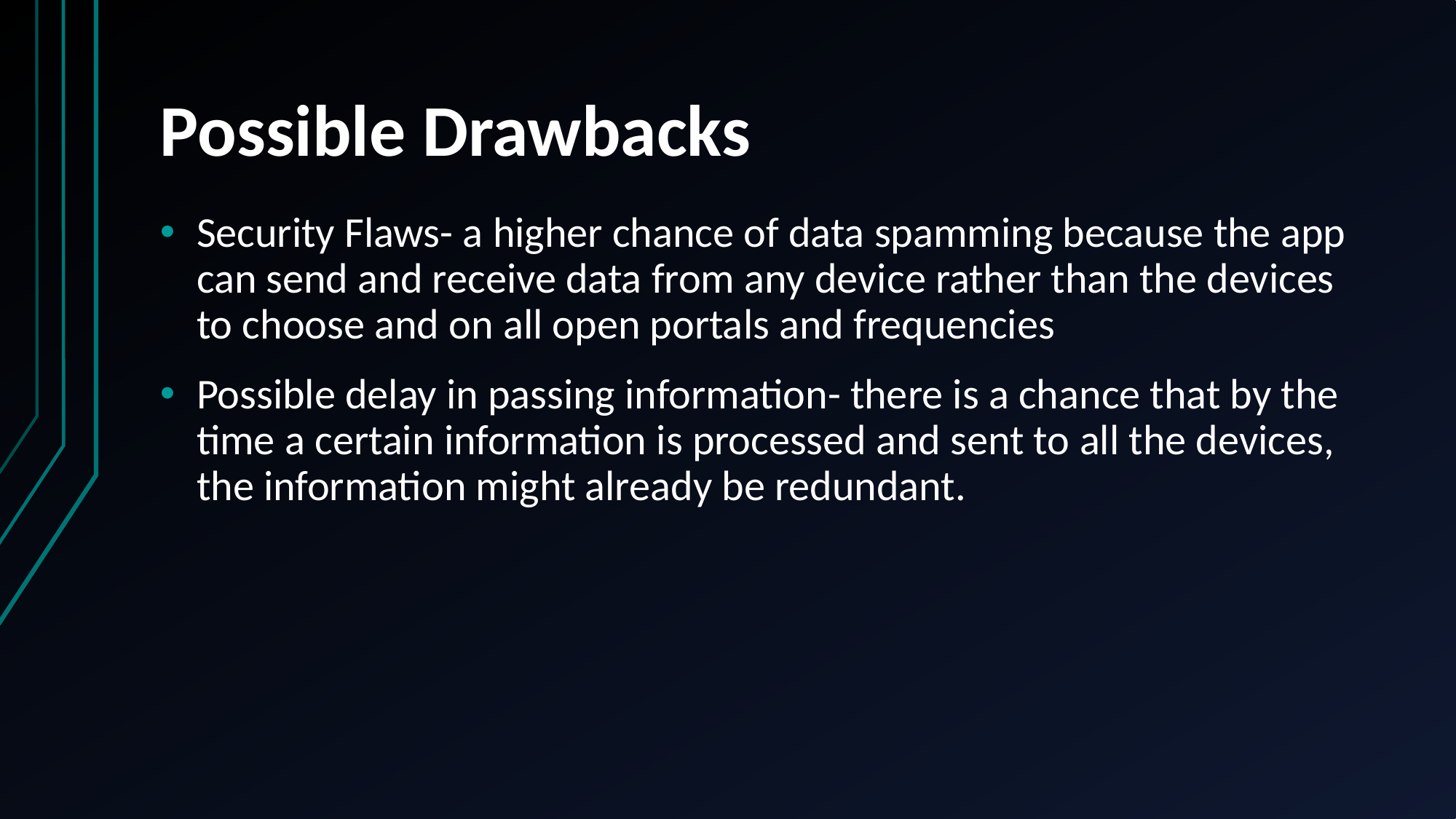

# Possible Drawbacks
Security Flaws- a higher chance of data spamming because the app can send and receive data from any device rather than the devices to choose and on all open portals and frequencies
Possible delay in passing information- there is a chance that by the time a certain information is processed and sent to all the devices, the information might already be redundant.